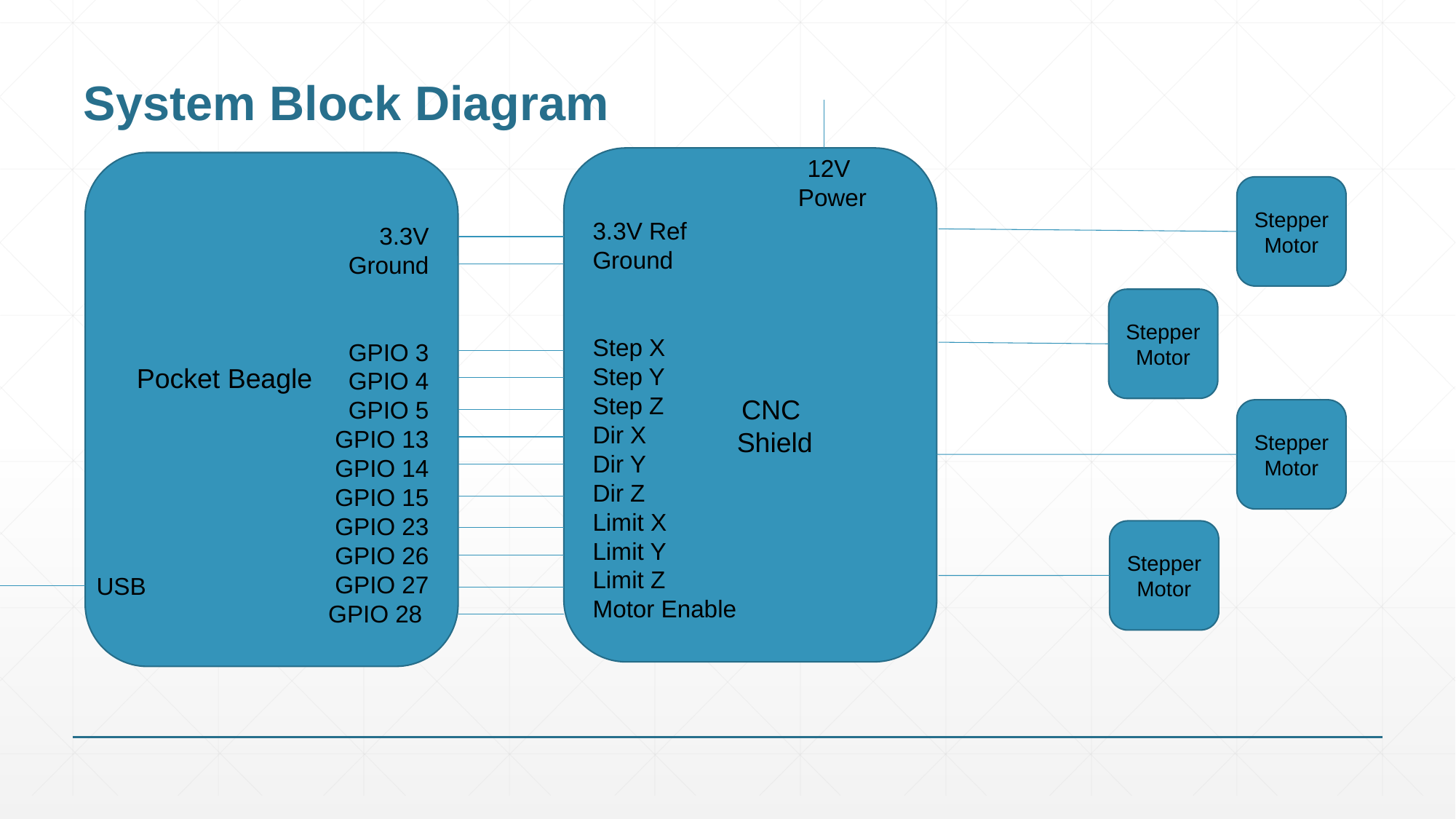

# System Block Diagram
12V
Power

3.3V Ref
Ground

Step X
Step Y
Step Z
Dir X
Dir Y
Dir Z
Limit X
Limit Y
Limit Z
Motor Enable

3.3V
Ground

GPIO 3
GPIO 4
GPIO 5
GPIO 13
GPIO 14
GPIO 15
GPIO 23
GPIO 26
GPIO 27
GPIO 28
Stepper Motor
Stepper Motor
Pocket Beagle
CNC
Shield
Stepper Motor
Stepper Motor
USB